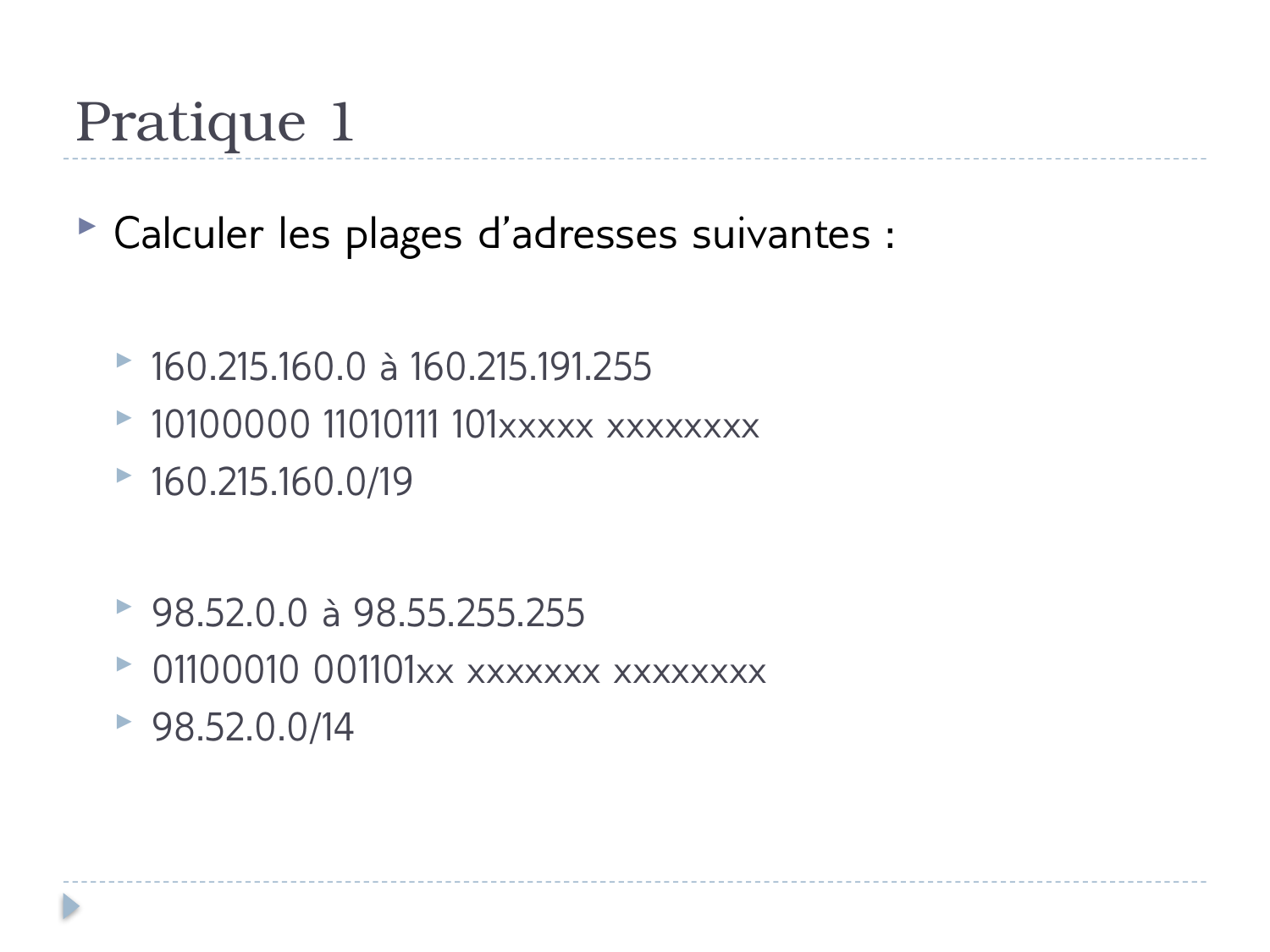

# Pratique 1
Calculer les plages d’adresses suivantes :

160.215.160.0 à 160.215.191.255
10100000 11010111 101xxxxx xxxxxxxx
160.215.160.0/19

98.52.0.0 à 98.55.255.255
01100010 001101xx xxxxxxx xxxxxxxx
98.52.0.0/14